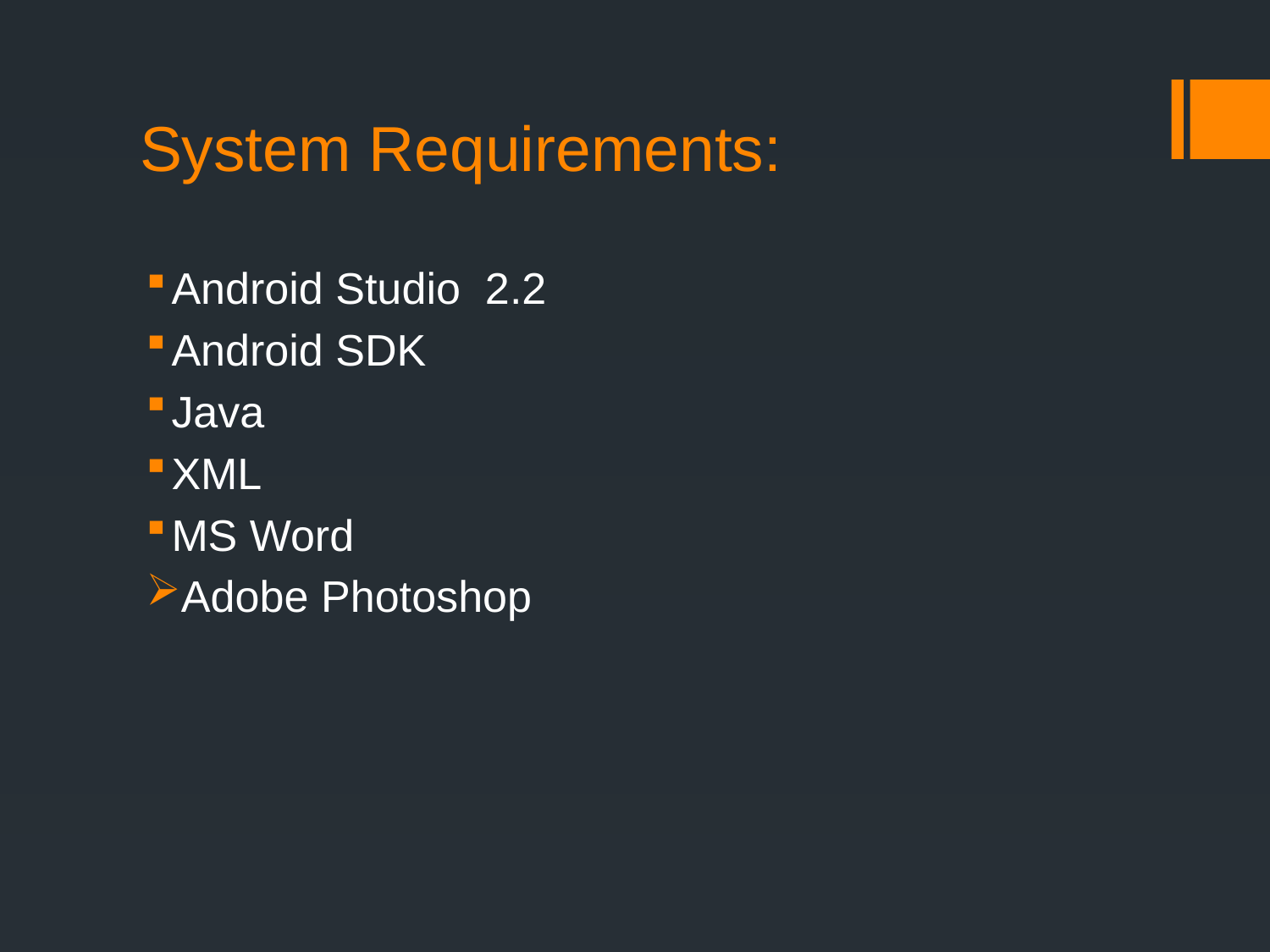

# System Requirements:
Android Studio  2.2
Android SDK
Java
XML
MS Word
Adobe Photoshop